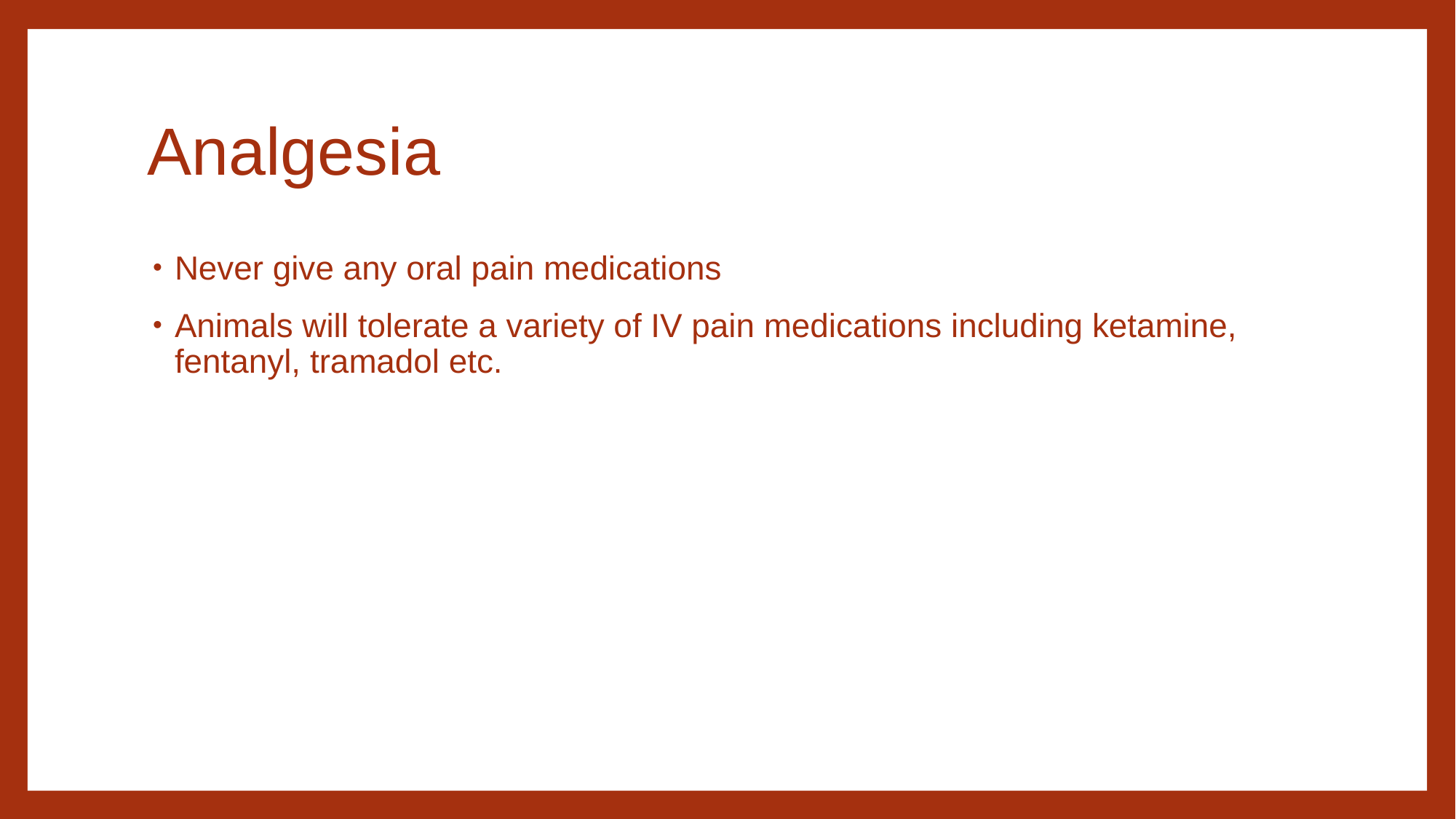

# Analgesia
Never give any oral pain medications
Animals will tolerate a variety of IV pain medications including ketamine, fentanyl, tramadol etc.